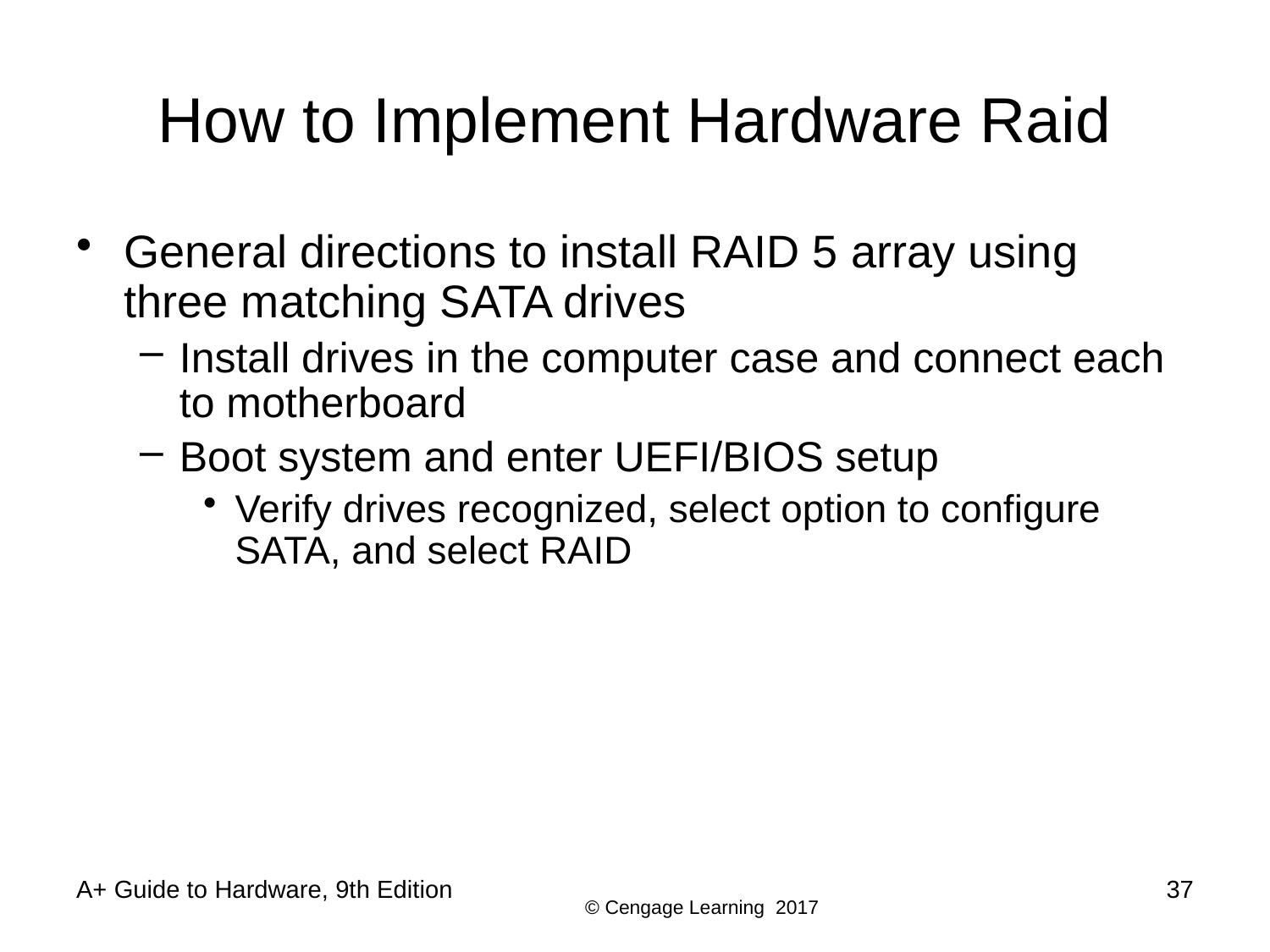

# How to Implement Hardware Raid
General directions to install RAID 5 array using three matching SATA drives
Install drives in the computer case and connect each to motherboard
Boot system and enter UEFI/BIOS setup
Verify drives recognized, select option to configure SATA, and select RAID
A+ Guide to Hardware, 9th Edition
37